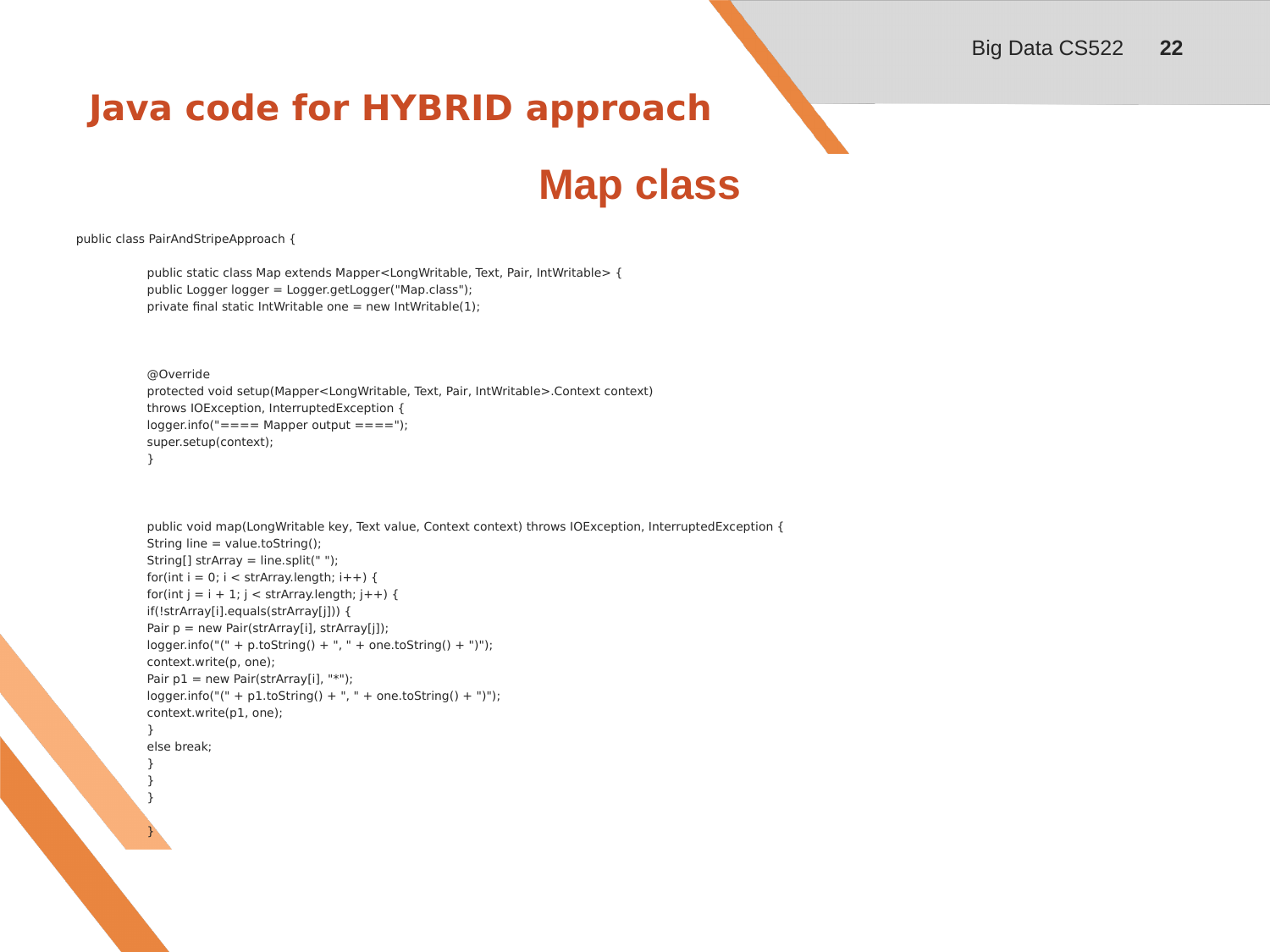

Big Data CS522
22
# Java code for HYBRID approach
Map class
public class PairAndStripeApproach {

	public static class Map extends Mapper<LongWritable, Text, Pair, IntWritable> {
		public Logger logger = Logger.getLogger("Map.class");
		private final static IntWritable one = new IntWritable(1);

		@Override
		protected void setup(Mapper<LongWritable, Text, Pair, IntWritable>.Context context)
				throws IOException, InterruptedException {
			logger.info("==== Mapper output ====");
			super.setup(context);
		}

		public void map(LongWritable key, Text value, Context context) throws IOException, InterruptedException {
			String line = value.toString();
			String[] strArray = line.split(" ");
			for(int i = 0; i < strArray.length; i++) {
				for(int j = i + 1; j < strArray.length; j++) {
					if(!strArray[i].equals(strArray[j])) {
						Pair p = new Pair(strArray[i], strArray[j]);
						logger.info("(" + p.toString() + ", " + one.toString() + ")");
						context.write(p, one);
						Pair p1 = new Pair(strArray[i], "*");
						logger.info("(" + p1.toString() + ", " + one.toString() + ")");
						context.write(p1, one);
					}
					else break;
				}
			}
		}

	}